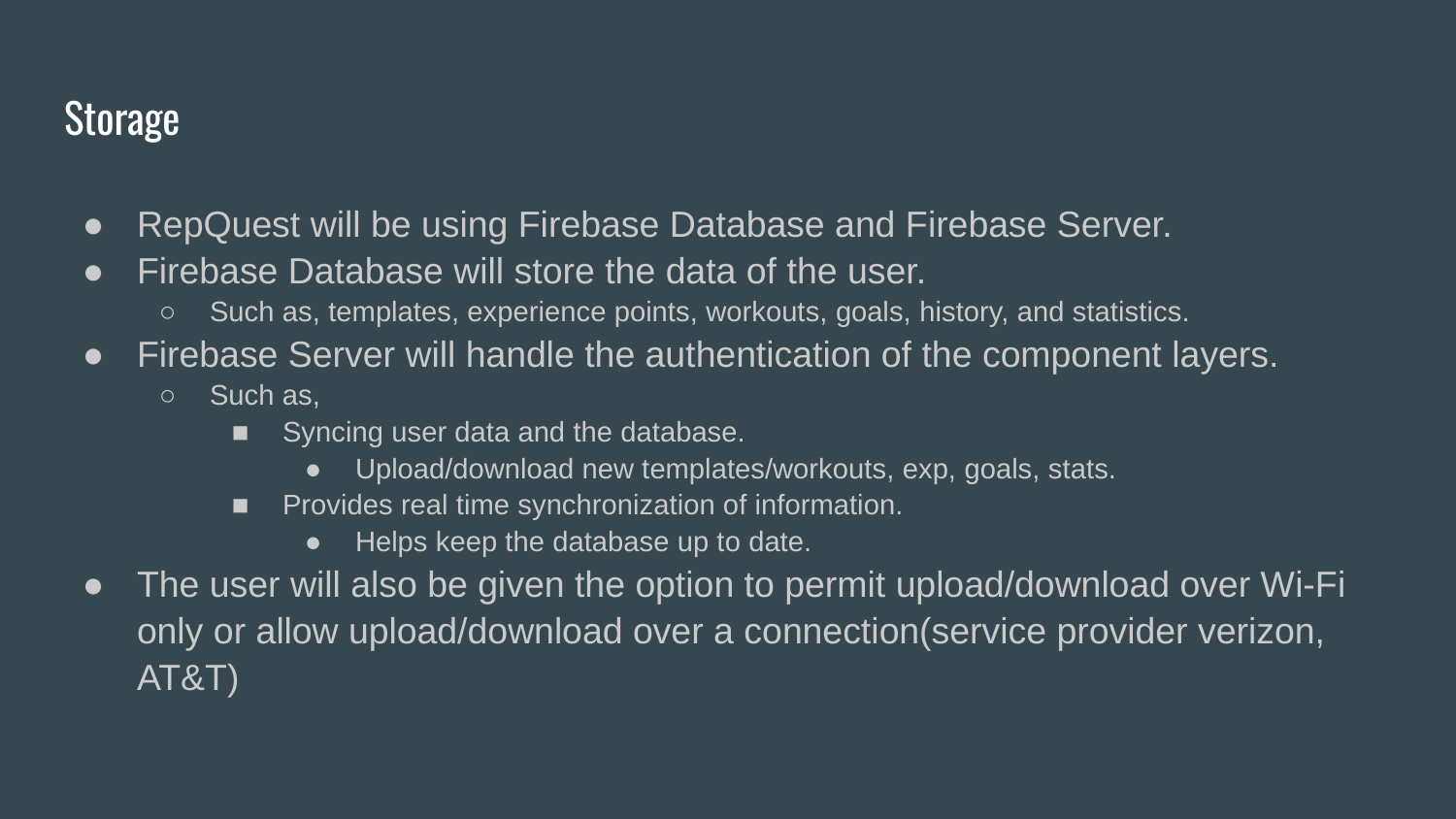

# Storage
RepQuest will be using Firebase Database and Firebase Server.
Firebase Database will store the data of the user.
Such as, templates, experience points, workouts, goals, history, and statistics.
Firebase Server will handle the authentication of the component layers.
Such as,
Syncing user data and the database.
Upload/download new templates/workouts, exp, goals, stats.
Provides real time synchronization of information.
Helps keep the database up to date.
The user will also be given the option to permit upload/download over Wi-Fi only or allow upload/download over a connection(service provider verizon, AT&T)